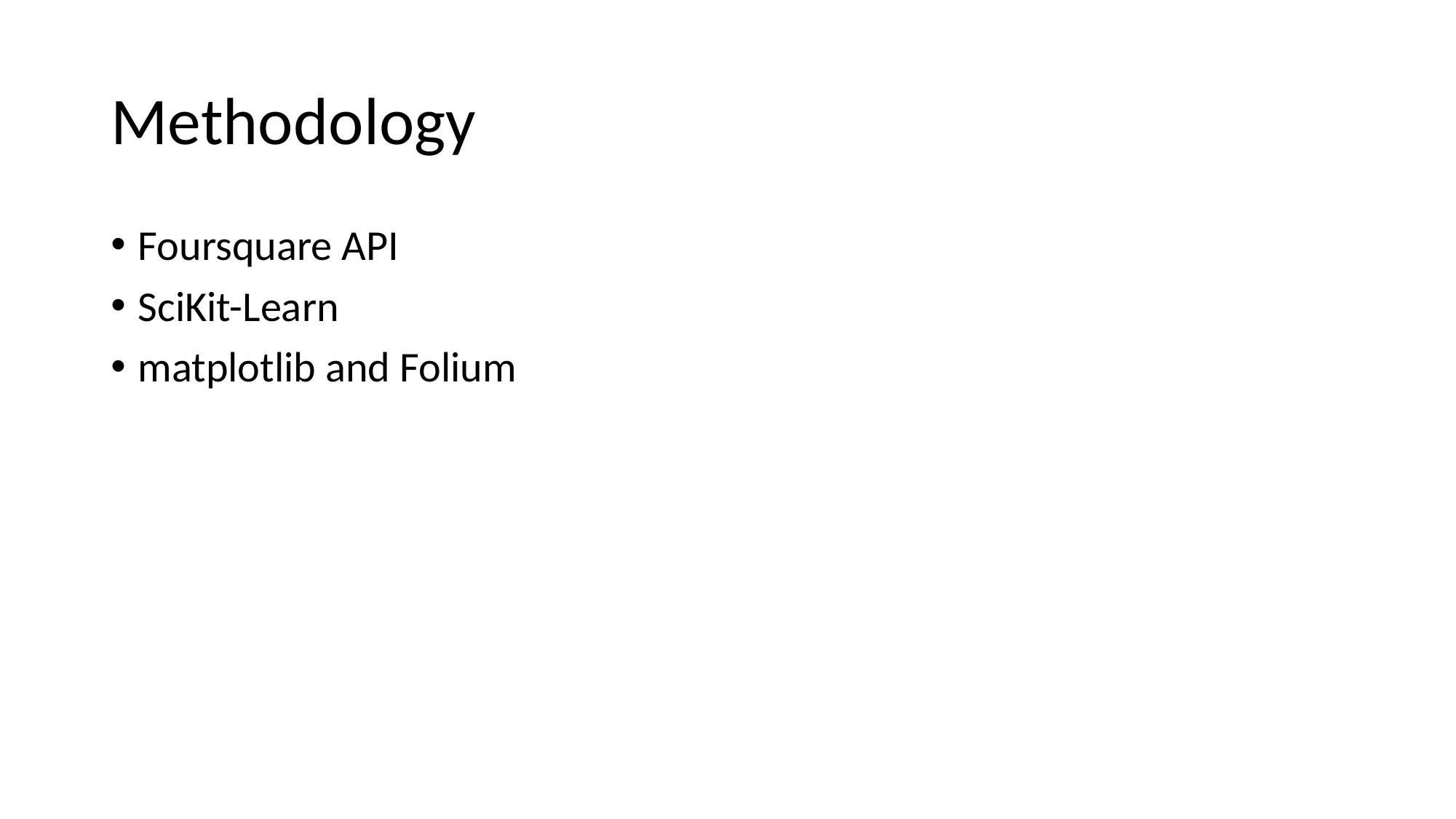

# Methodology
Foursquare API
SciKit-Learn
matplotlib and Folium